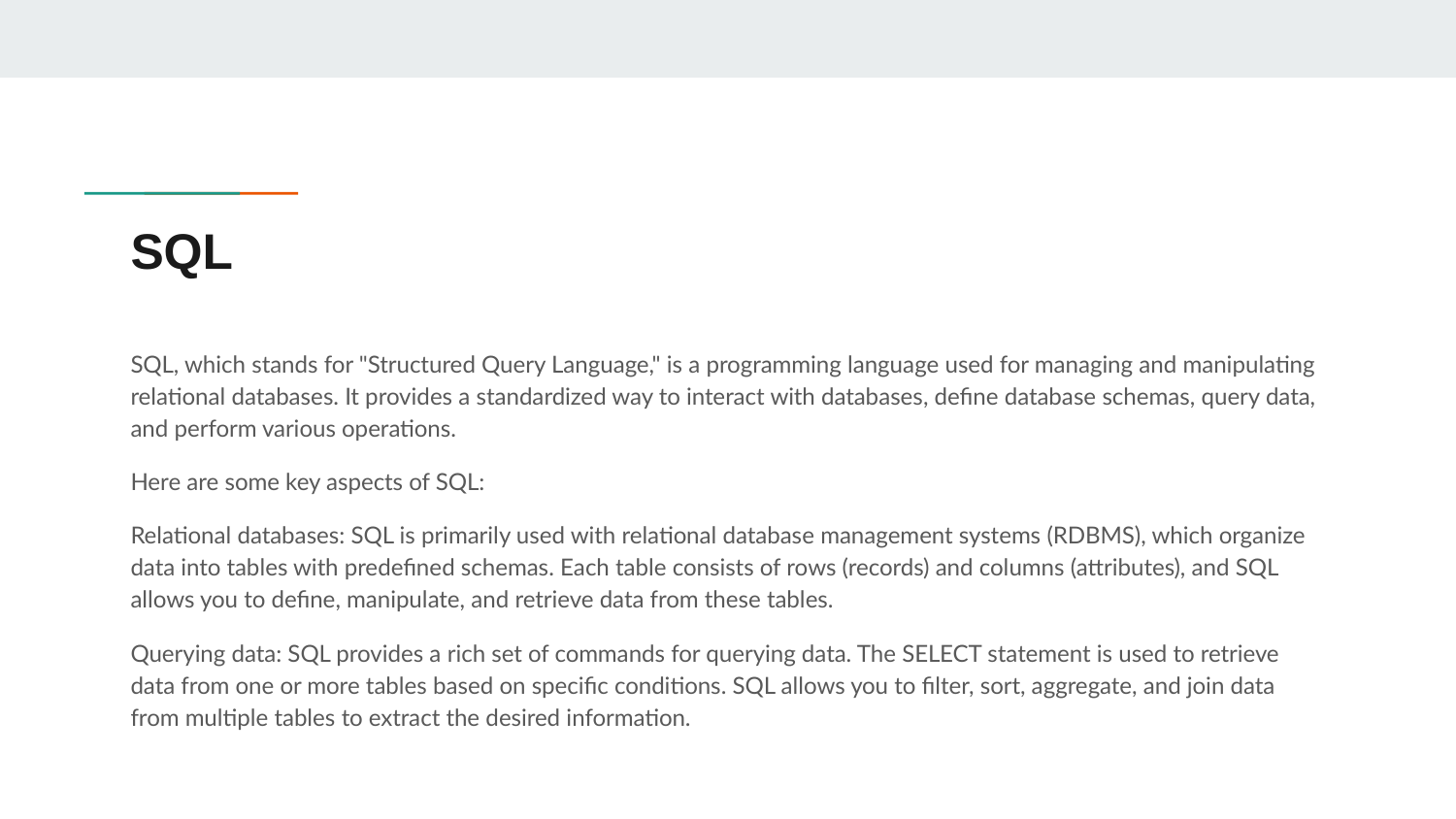

# SQL
SQL, which stands for "Structured Query Language," is a programming language used for managing and manipulating relational databases. It provides a standardized way to interact with databases, define database schemas, query data, and perform various operations.
Here are some key aspects of SQL:
Relational databases: SQL is primarily used with relational database management systems (RDBMS), which organize data into tables with predefined schemas. Each table consists of rows (records) and columns (attributes), and SQL allows you to define, manipulate, and retrieve data from these tables.
Querying data: SQL provides a rich set of commands for querying data. The SELECT statement is used to retrieve data from one or more tables based on specific conditions. SQL allows you to filter, sort, aggregate, and join data from multiple tables to extract the desired information.